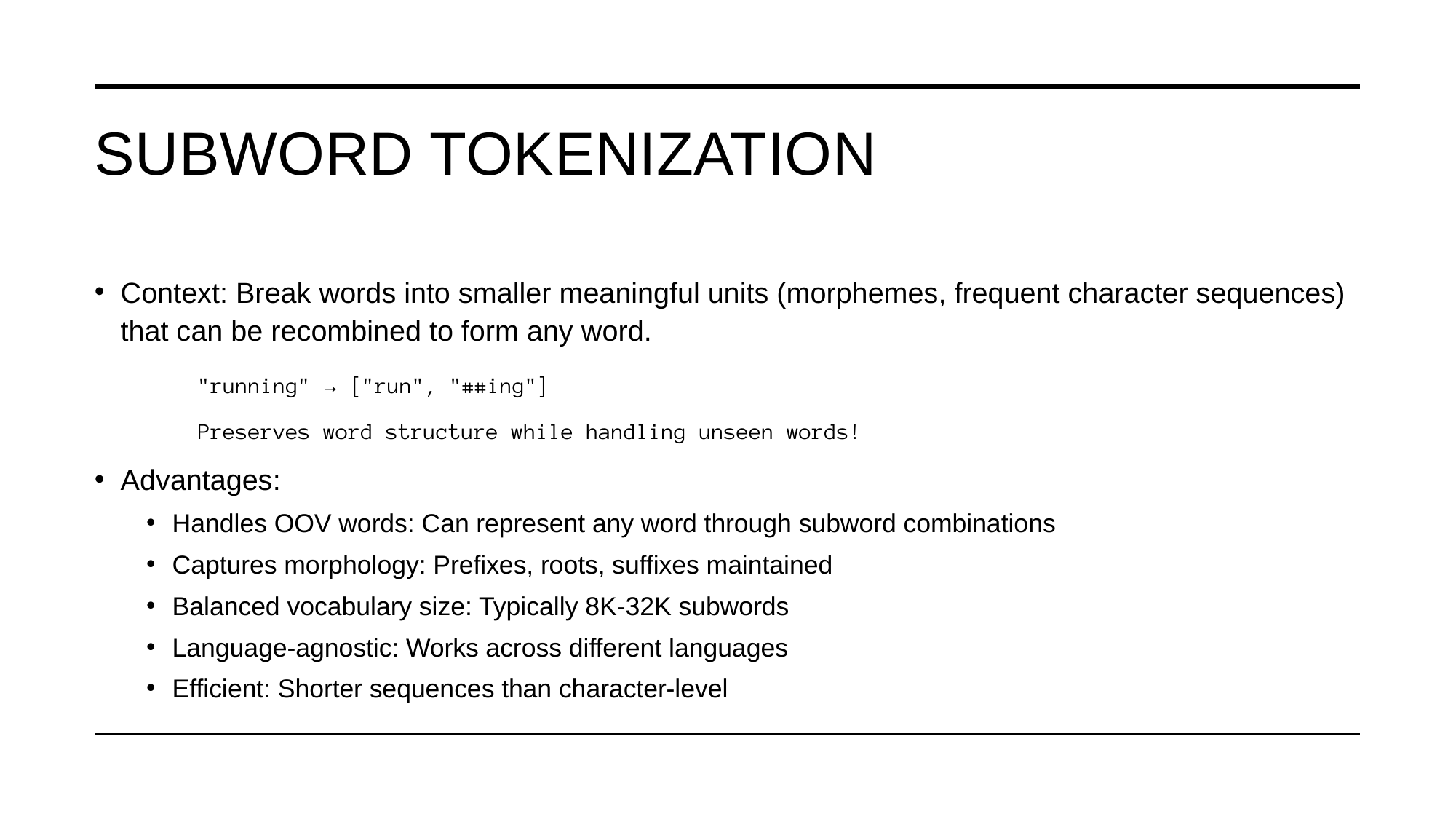

# Subword tokenization
Context: Break words into smaller meaningful units (morphemes, frequent character sequences) that can be recombined to form any word.
	"running" → ["run", "##ing"]
	Preserves word structure while handling unseen words!
Advantages:
Handles OOV words: Can represent any word through subword combinations
Captures morphology: Prefixes, roots, suffixes maintained
Balanced vocabulary size: Typically 8K-32K subwords
Language-agnostic: Works across different languages
Efficient: Shorter sequences than character-level